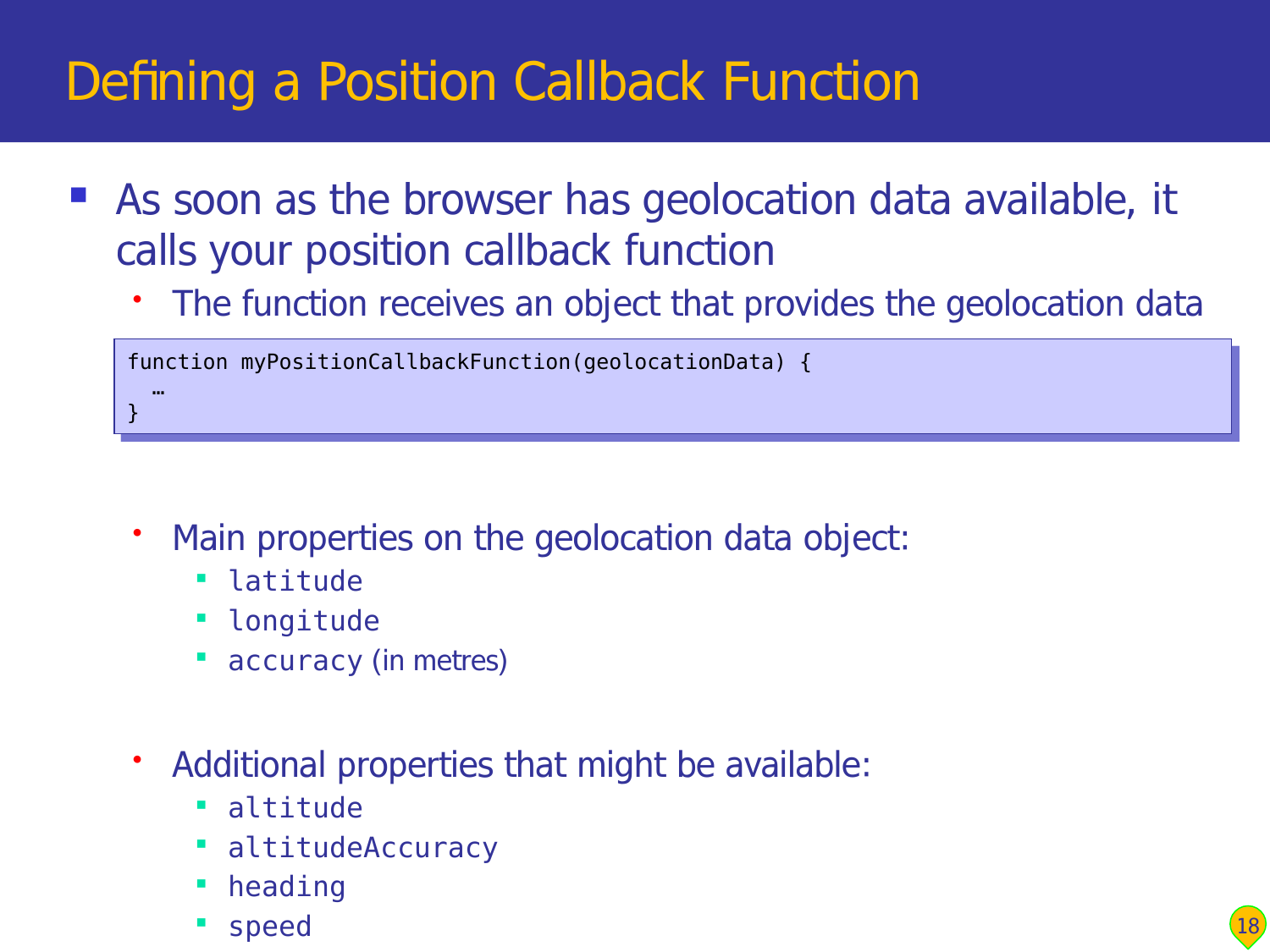

# Defining a Position Callback Function
As soon as the browser has geolocation data available, it calls your position callback function
The function receives an object that provides the geolocation data

Main properties on the geolocation data object:
latitude
longitude
accuracy (in metres)

Additional properties that might be available:
altitude
altitudeAccuracy
heading
speed

function myPositionCallbackFunction(geolocationData) {
  …
}
18